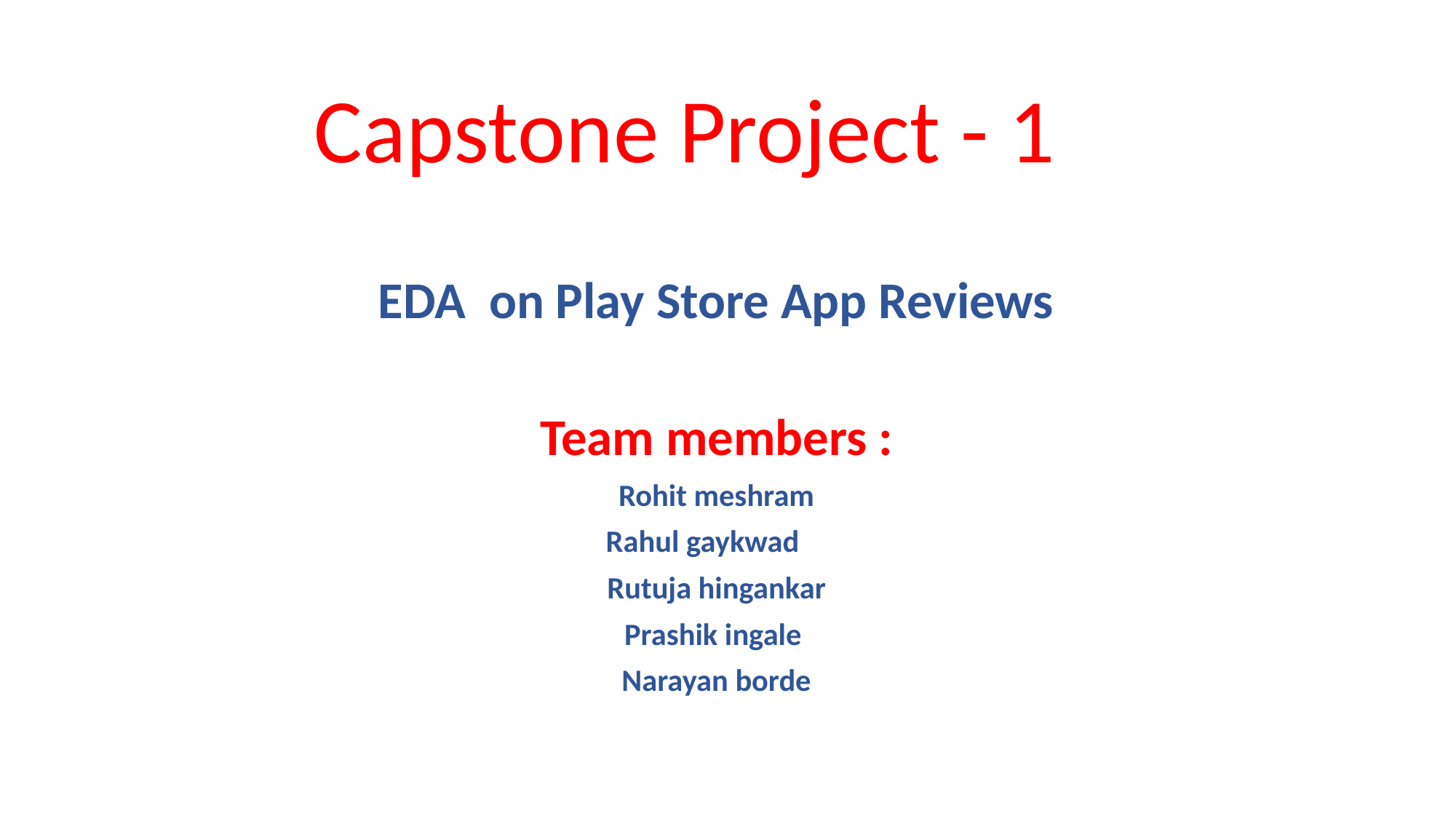

# Capstone Project - 1
EDA  on Play Store App Reviews

Team members :
Rohit meshram
Rahul gaykwad
Rutuja hingankar
Prashik ingale
Narayan borde